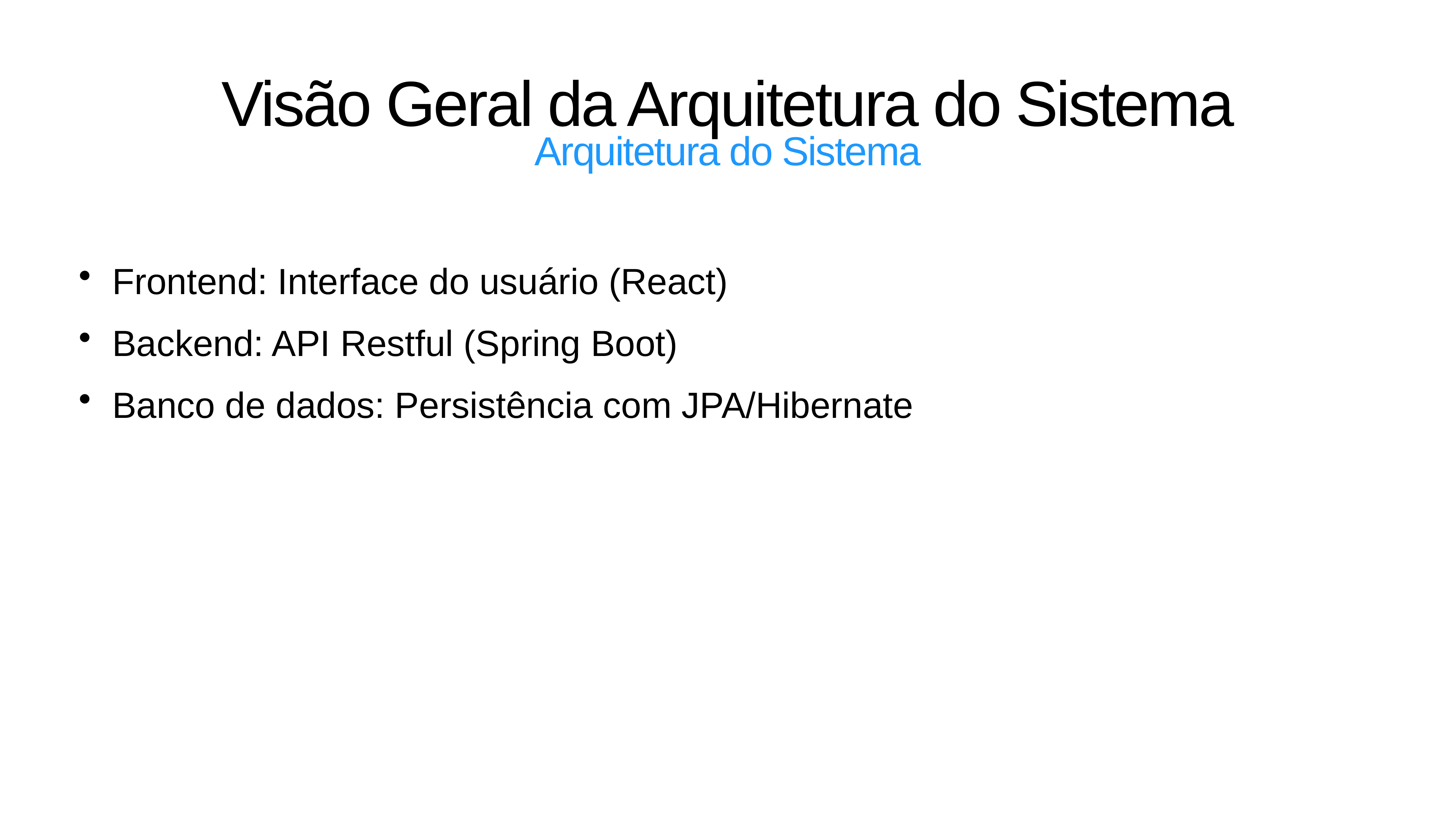

# Visão Geral da Arquitetura do Sistema
Arquitetura do Sistema
Frontend: Interface do usuário (React)
Backend: API Restful (Spring Boot)
Banco de dados: Persistência com JPA/Hibernate